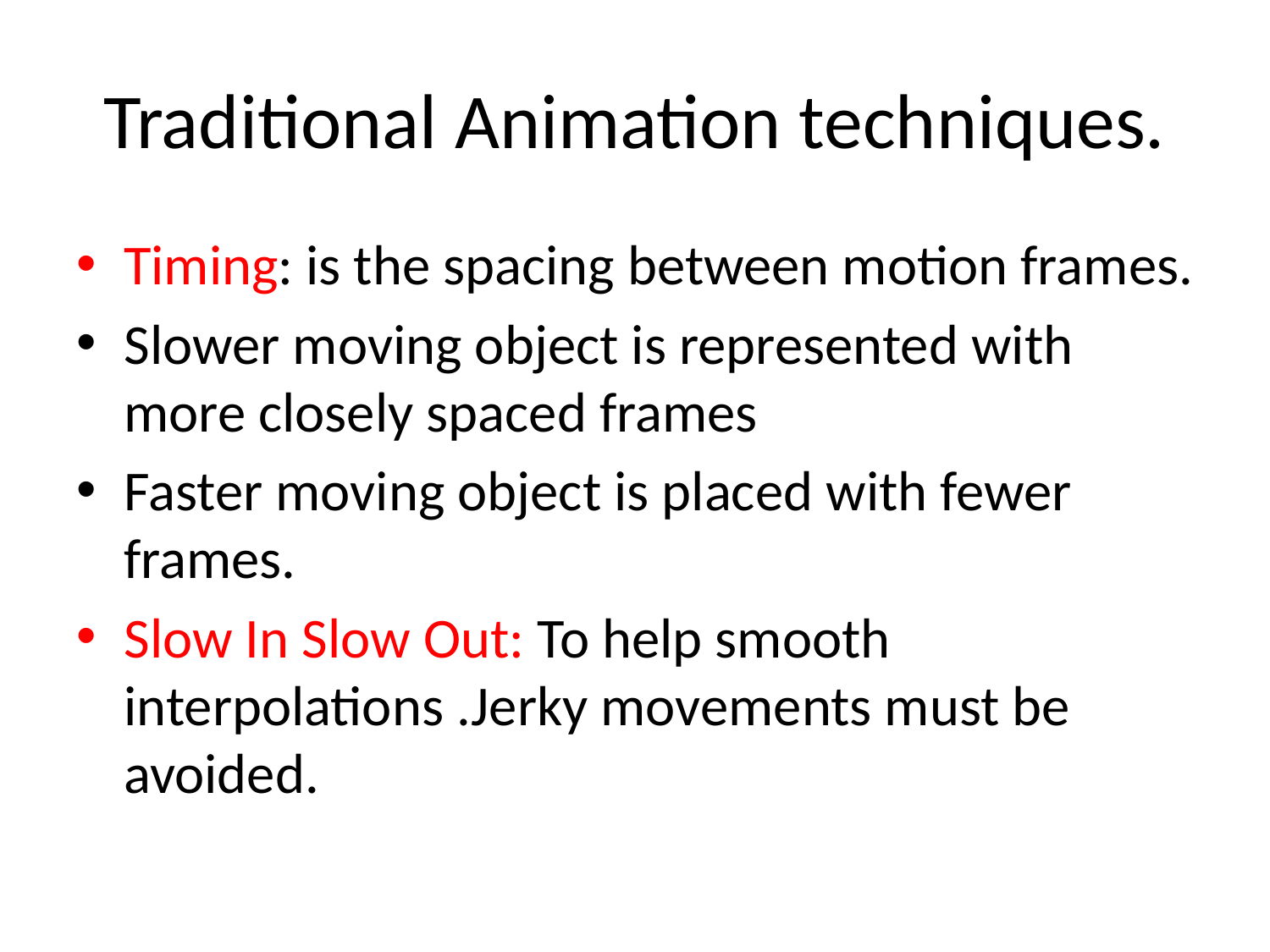

# Traditional Animation techniques.
Timing: is the spacing between motion frames.
Slower moving object is represented with more closely spaced frames
Faster moving object is placed with fewer frames.
Slow In Slow Out: To help smooth interpolations .Jerky movements must be avoided.